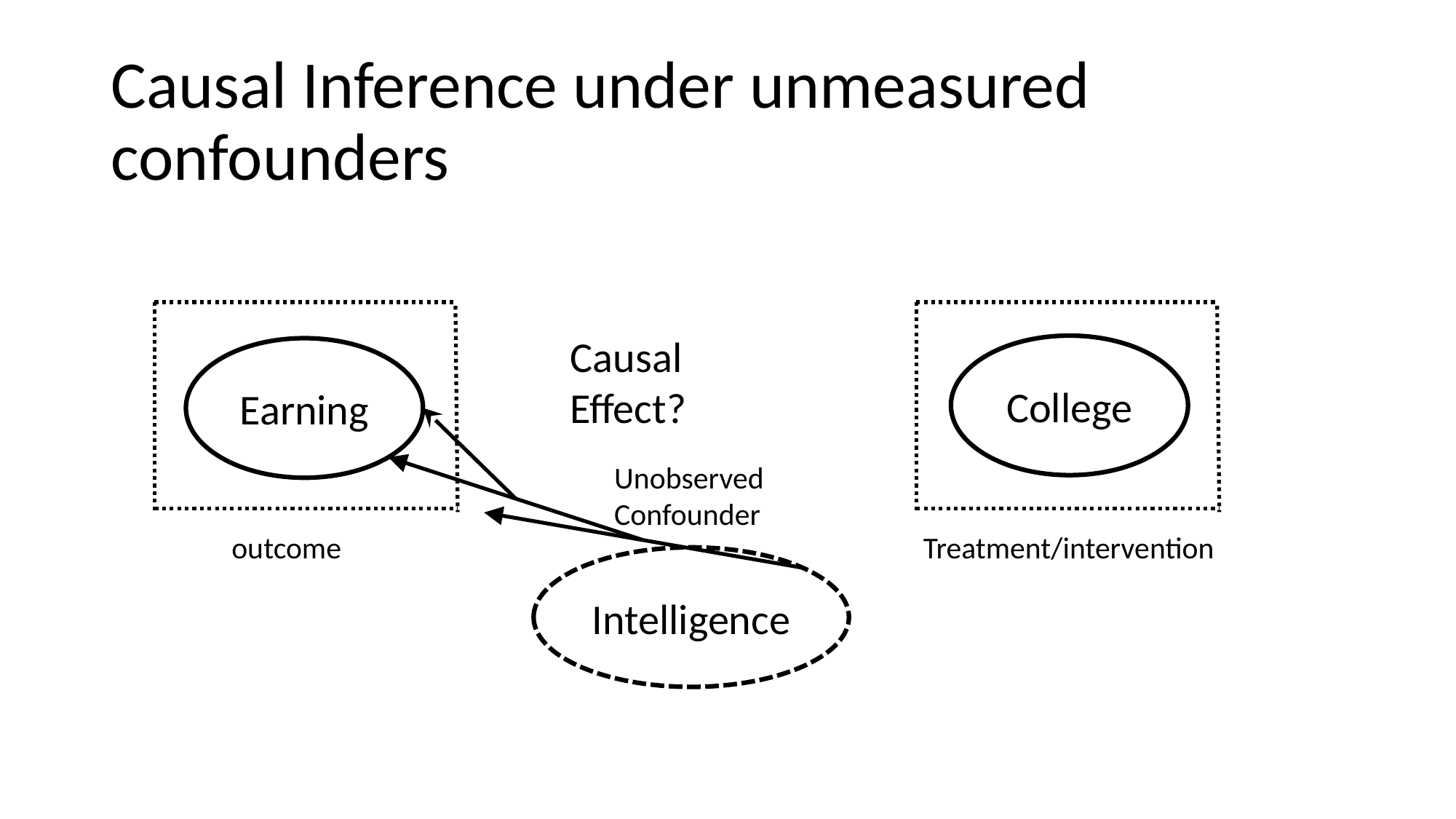

# Causal Inference under unmeasured confounders
Causal Effect?
College
Earning
Unobserved Confounder
Treatment/intervention
outcome
Intelligence